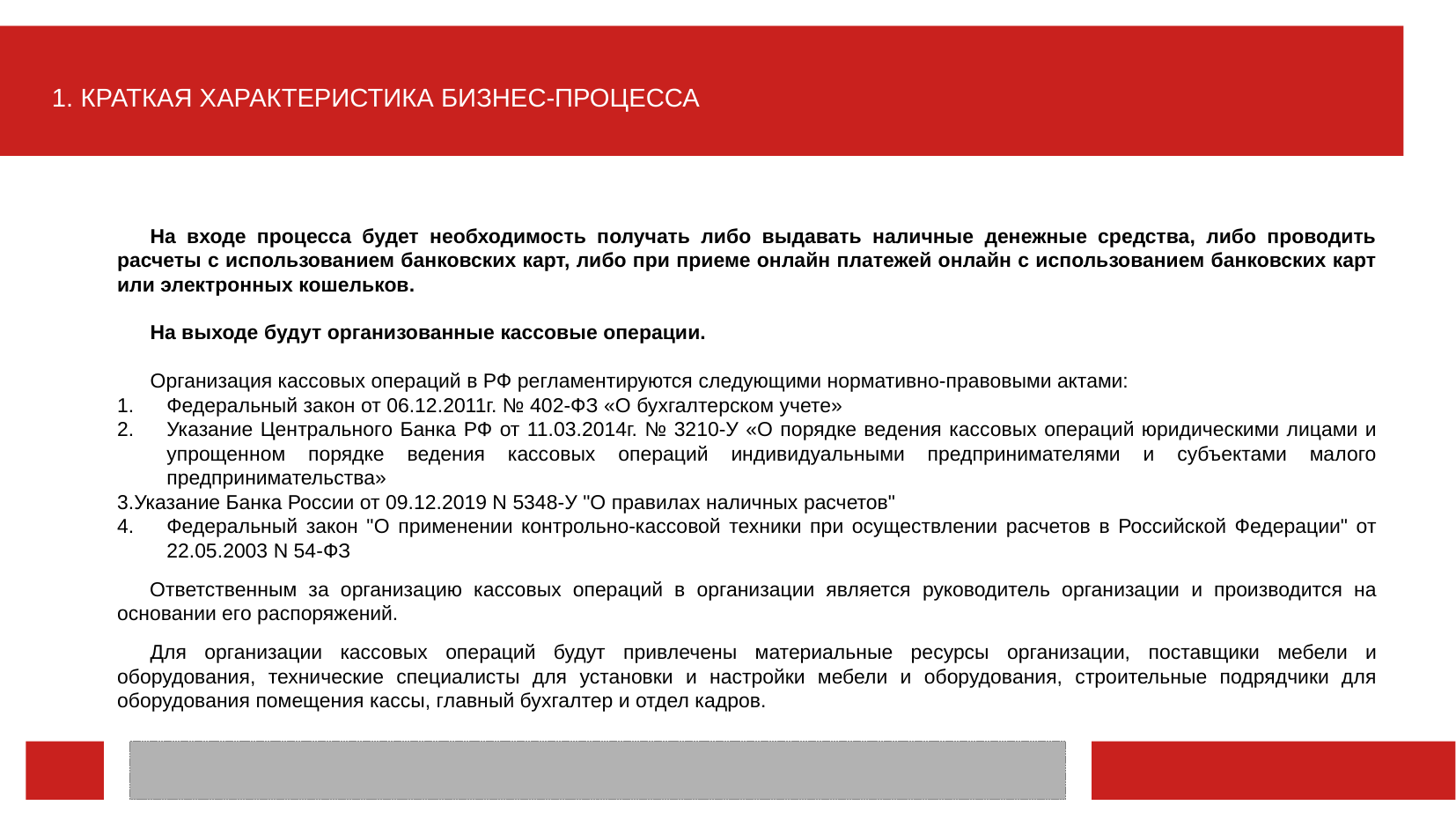

1. КРАТКАЯ ХАРАКТЕРИСТИКА БИЗНЕС-ПРОЦЕССА

На входе процесса будет необходимость получать либо выдавать наличные денежные средства, либо проводить расчеты с использованием банковских карт, либо при приеме онлайн платежей онлайн с использованием банковских карт или электронных кошельков.

На выходе будут организованные кассовые операции.

Организация кассовых операций в РФ регламентируются следующими нормативно-правовыми актами:
Федеральный закон от 06.12.2011г. № 402-ФЗ «О бухгалтерском учете»
Указание Центрального Банка РФ от 11.03.2014г. № 3210-У «О порядке ведения кассовых операций юридическими лицами и упрощенном порядке ведения кассовых операций индивидуальными предпринимателями и субъектами малого предпринимательства»
Указание Банка России от 09.12.2019 N 5348-У "О правилах наличных расчетов"
Федеральный закон "О применении контрольно-кассовой техники при осуществлении расчетов в Российской Федерации" от 22.05.2003 N 54-ФЗ
Ответственным за организацию кассовых операций в организации является руководитель организации и производится на основании его распоряжений.
Для организации кассовых операций будут привлечены материальные ресурсы организации, поставщики мебели и оборудования, технические специалисты для установки и настройки мебели и оборудования, строительные подрядчики для оборудования помещения кассы, главный бухгалтер и отдел кадров.